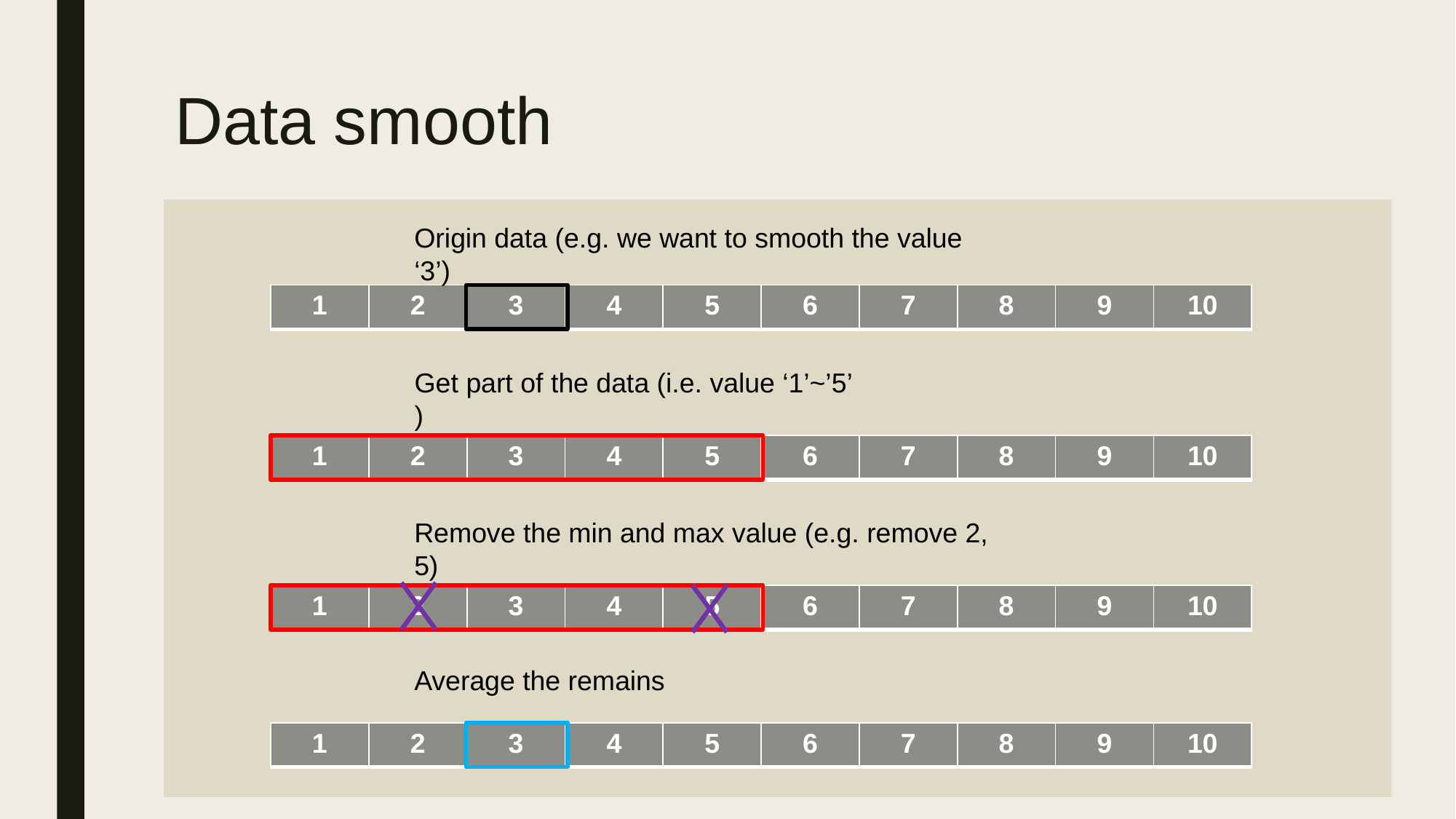

# Data smooth

Origin data (e.g. we want to smooth the value ‘3’)
| 1 | 2 | 3 | 4 | 5 | 6 | 7 | 8 | 9 | 10 |
| --- | --- | --- | --- | --- | --- | --- | --- | --- | --- |

Get part of the data (i.e. value ‘1’~’5’ )
| 1 | 2 | 3 | 4 | 5 | 6 | 7 | 8 | 9 | 10 |
| --- | --- | --- | --- | --- | --- | --- | --- | --- | --- |

Remove the min and max value (e.g. remove 2, 5)
| 1 | 2 | 3 | 4 | 5 | 6 | 7 | 8 | 9 | 10 |
| --- | --- | --- | --- | --- | --- | --- | --- | --- | --- |

Average the remains

| 1 | 2 | 3 | 4 | 5 | 6 | 7 | 8 | 9 | 10 |
| --- | --- | --- | --- | --- | --- | --- | --- | --- | --- |